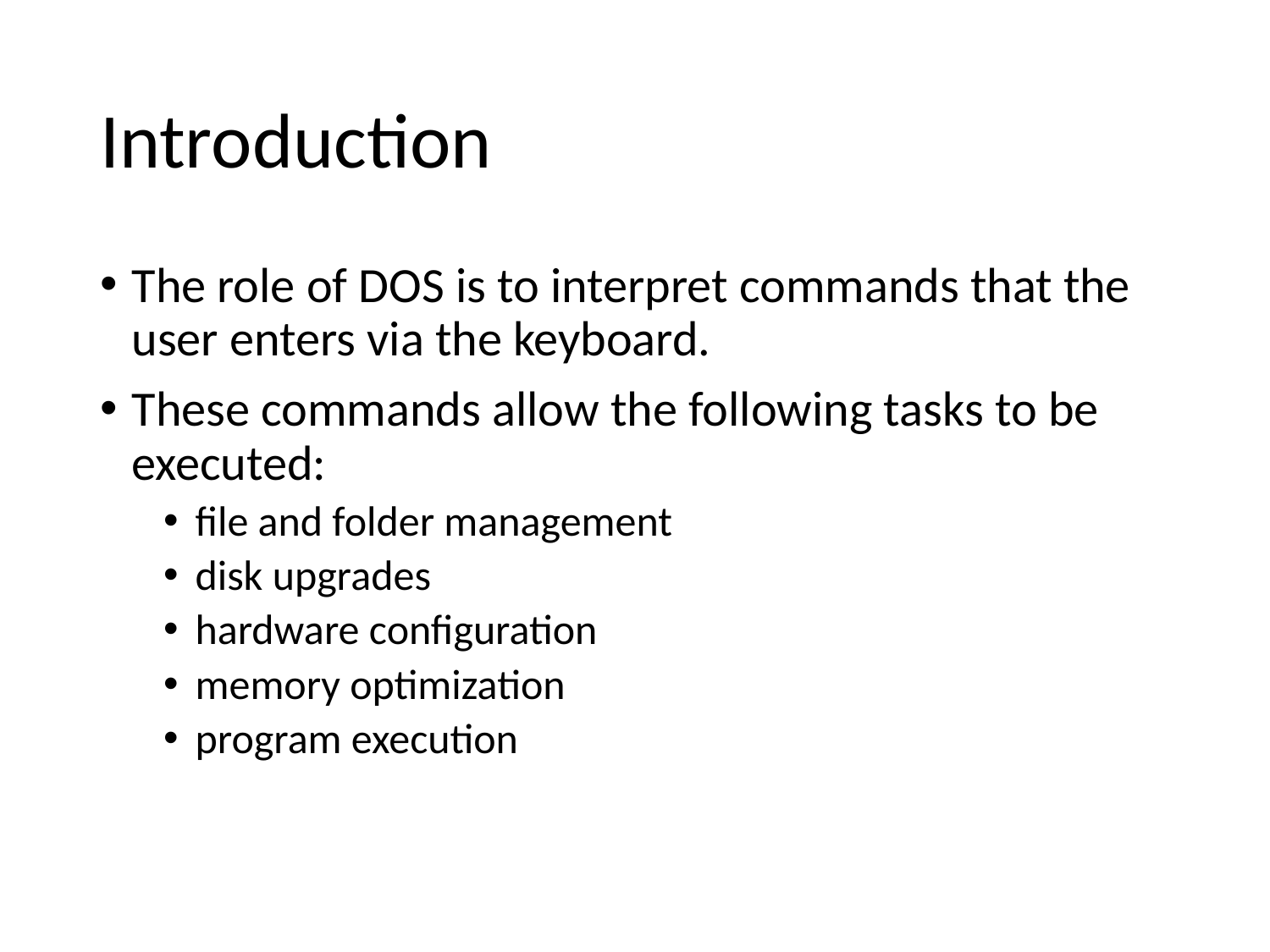

# Introduction
The role of DOS is to interpret commands that the user enters via the keyboard.
These commands allow the following tasks to be executed:
file and folder management
disk upgrades
hardware configuration
memory optimization
program execution